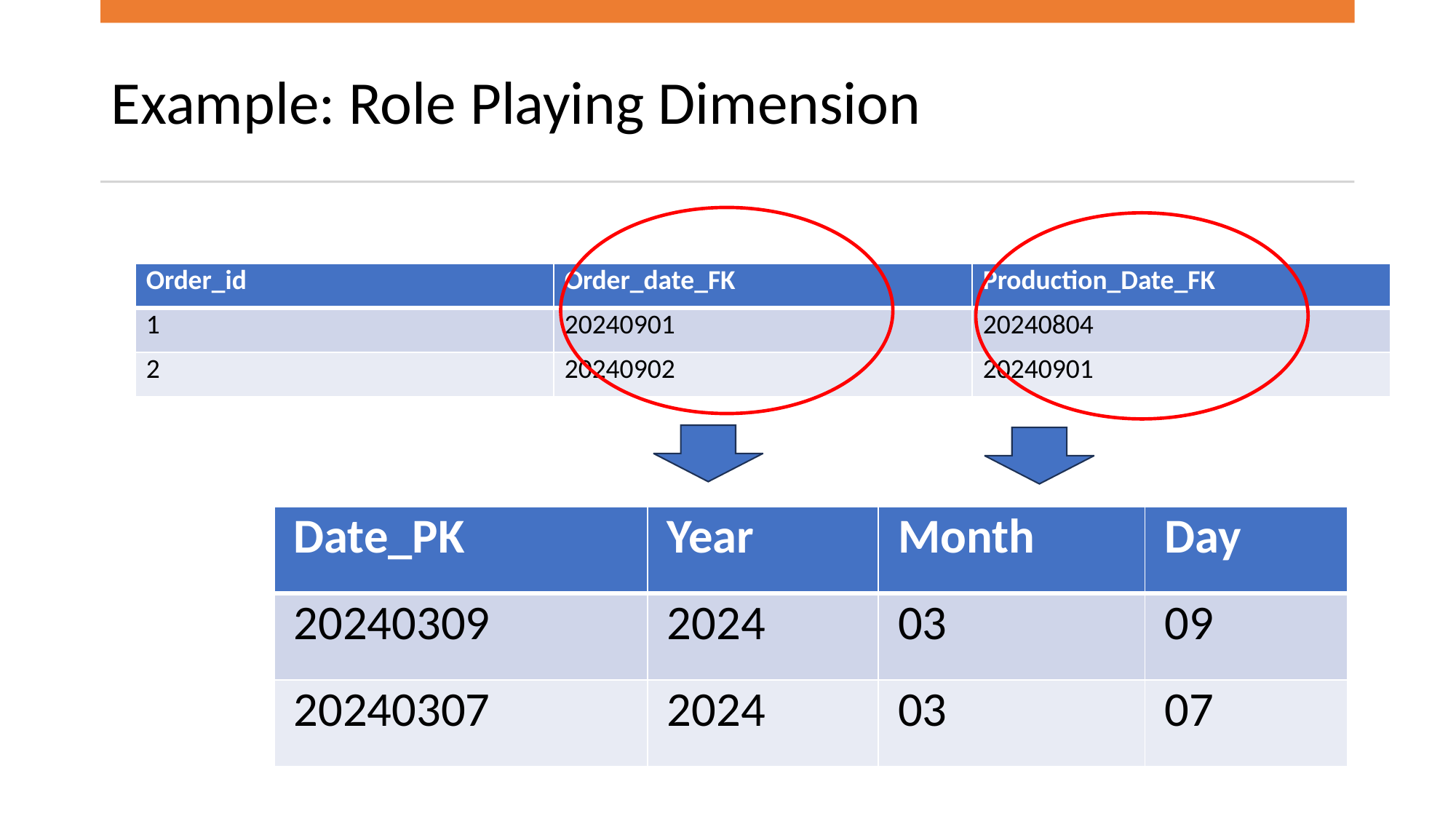

# Example: Role Playing Dimension

| Order\_id | Order\_date\_FK | Production\_Date\_FK |
| --- | --- | --- |
| 1 | 20240901 | 20240804 |
| 2 | 20240902 | 20240901 |

| Date\_PK | Year | Month | Day |
| --- | --- | --- | --- |
| 20240309 | 2024 | 03 | 09 |
| 20240307 | 2024 | 03 | 07 |
14